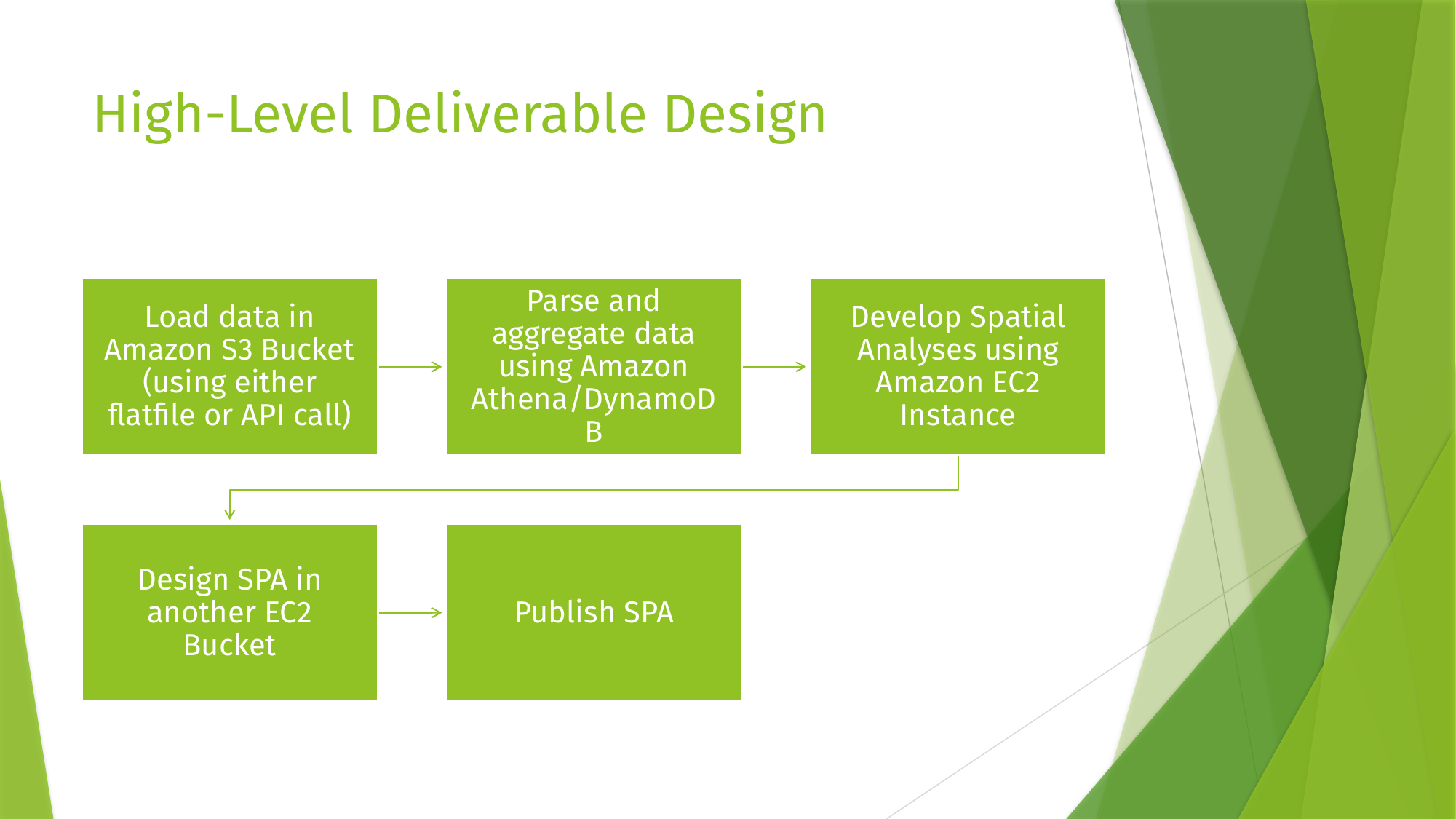

# High-Level Deliverable Design

Load data in Amazon S3 Bucket (using either flatfile or API call)

Parse and aggregate data using Amazon Athena/DynamoDB

Develop Spatial Analyses using Amazon EC2 Instance

Design SPA in another EC2 Bucket
Publish SPA